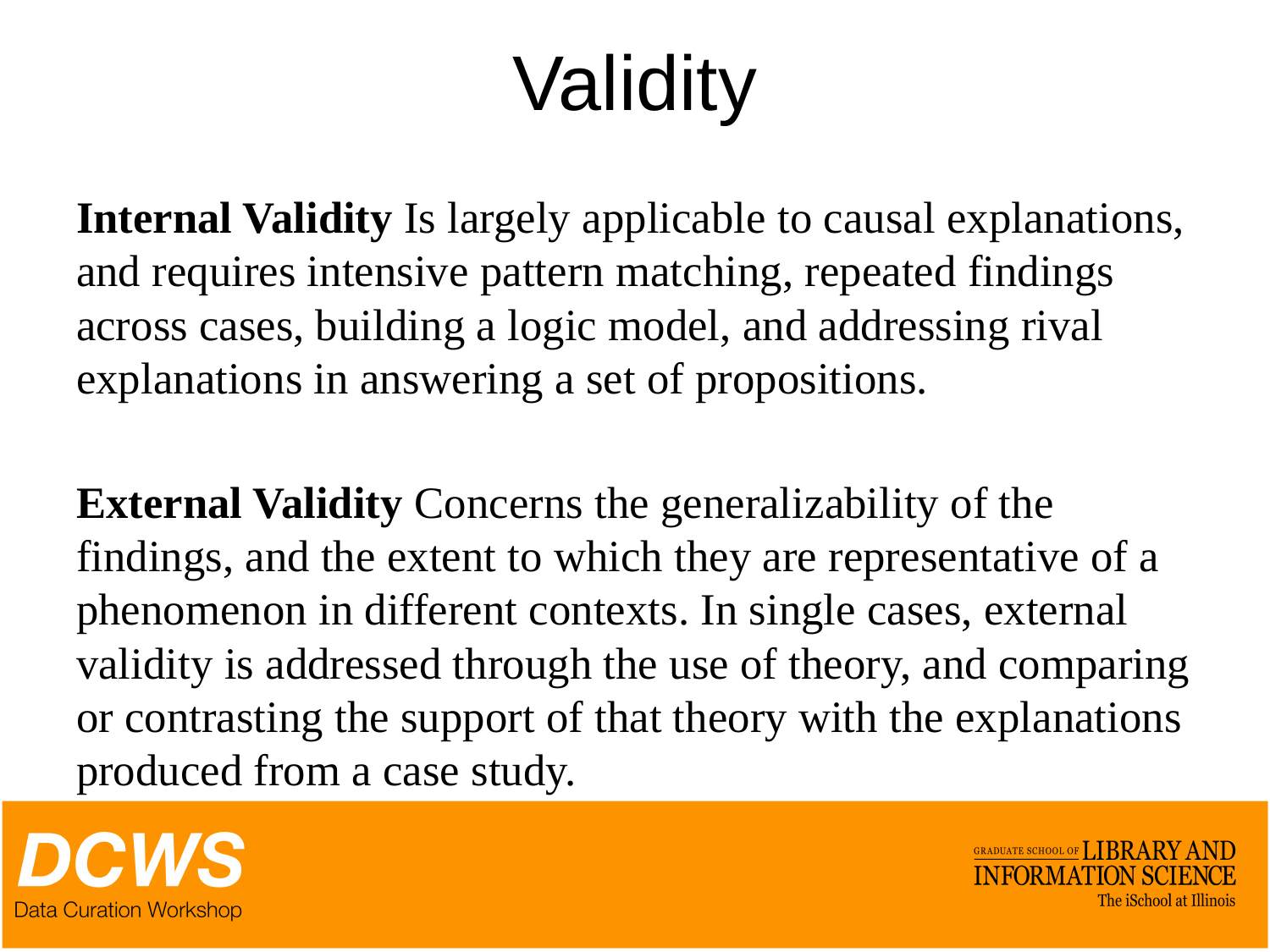

# Validity
Internal Validity Is largely applicable to causal explanations, and requires intensive pattern matching, repeated findings across cases, building a logic model, and addressing rival explanations in answering a set of propositions.

External Validity Concerns the generalizability of the findings, and the extent to which they are representative of a phenomenon in different contexts. In single cases, external validity is addressed through the use of theory, and comparing or contrasting the support of that theory with the explanations produced from a case study.